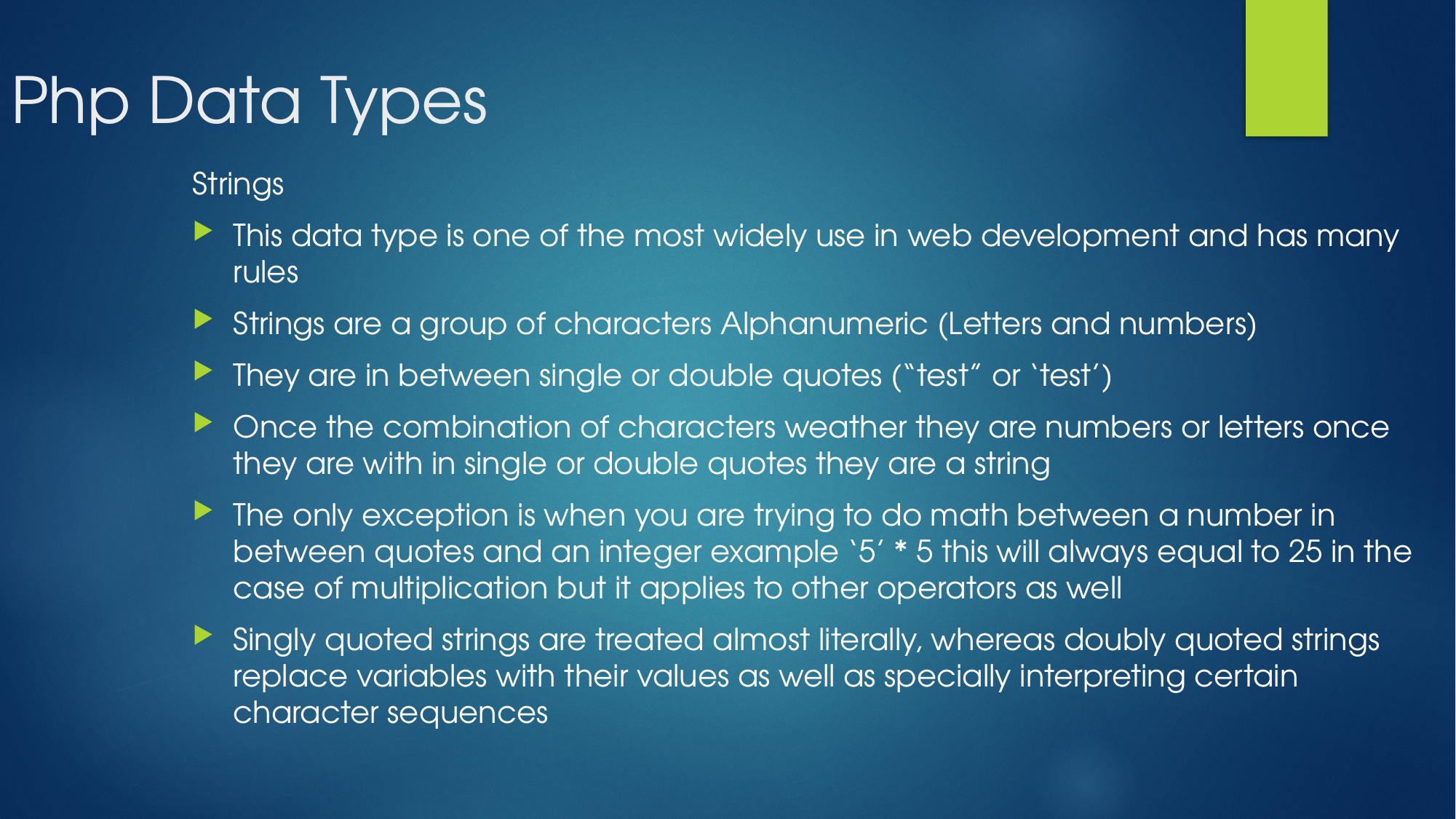

Php Data Types
Strings
This data type is one of the most widely use in web development and has many rules
Strings are a group of characters Alphanumeric (Letters and numbers)
They are in between single or double quotes (“test” or ‘test’)
Once the combination of characters weather they are numbers or letters once they are with in single or double quotes they are a string
The only exception is when you are trying to do math between a number in between quotes and an integer example ‘5’ * 5 this will always equal to 25 in the case of multiplication but it applies to other operators as well
Singly quoted strings are treated almost literally, whereas doubly quoted strings replace variables with their values as well as specially interpreting certain character sequences